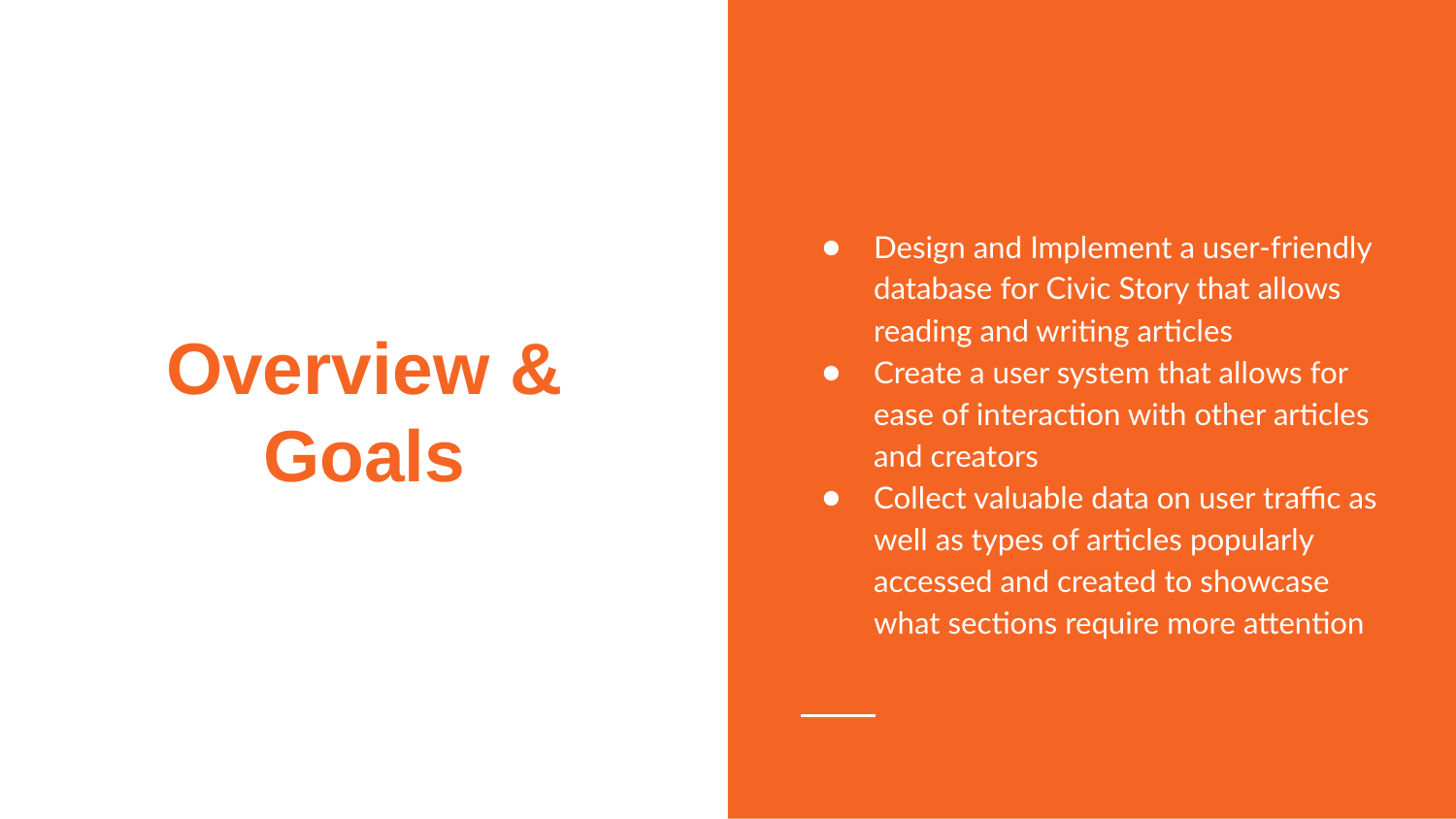

Design and Implement a user-friendly database for Civic Story that allows reading and writing articles
Create a user system that allows for ease of interaction with other articles and creators
Collect valuable data on user traffic as well as types of articles popularly accessed and created to showcase what sections require more attention
# Overview & Goals